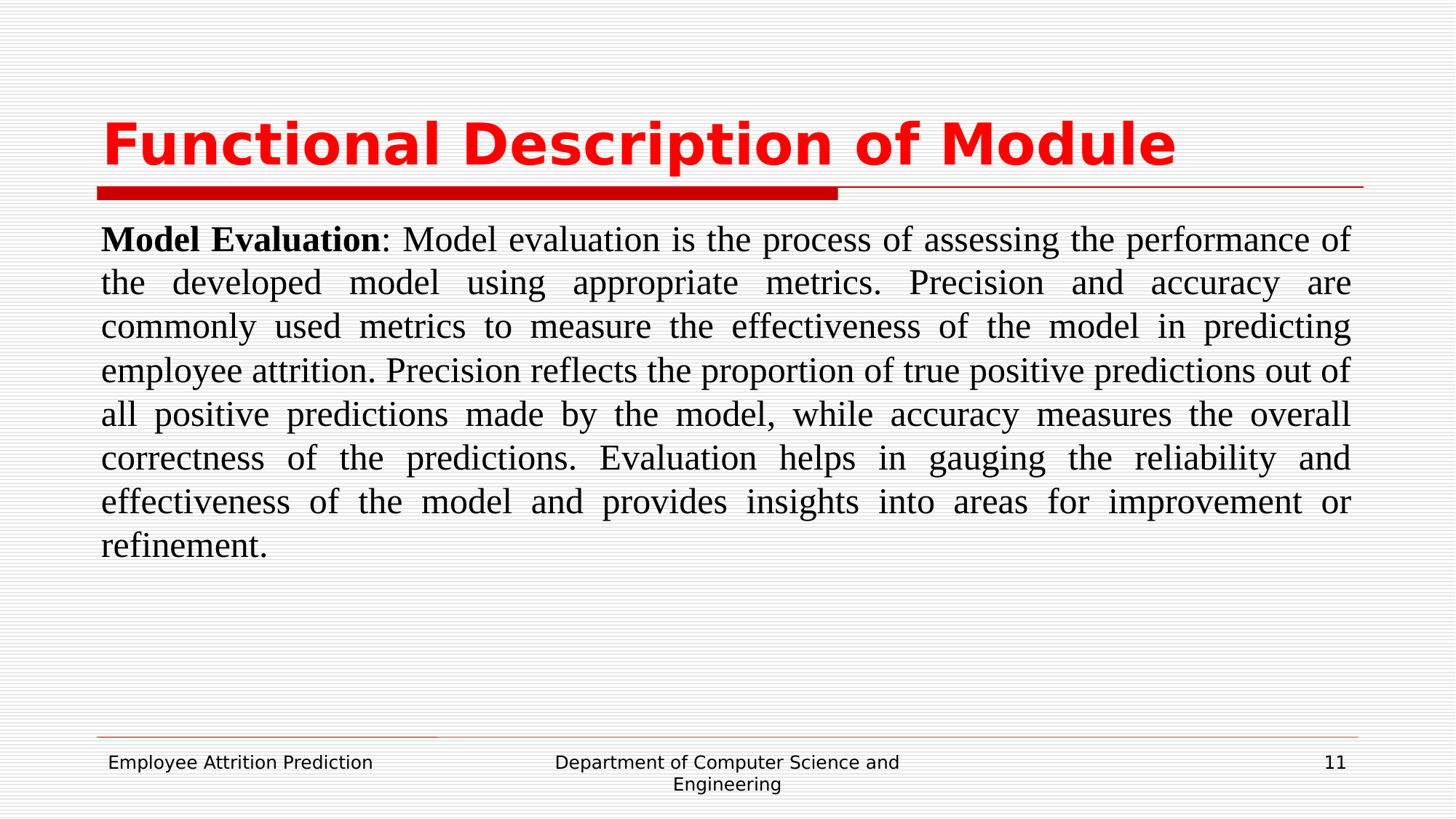

# Functional Description of Module
Model Evaluation: Model evaluation is the process of assessing the performance of the developed model using appropriate metrics. Precision and accuracy are commonly used metrics to measure the effectiveness of the model in predicting employee attrition. Precision reflects the proportion of true positive predictions out of all positive predictions made by the model, while accuracy measures the overall correctness of the predictions. Evaluation helps in gauging the reliability and effectiveness of the model and provides insights into areas for improvement or refinement.
Employee Attrition Prediction
Department of Computer Science and Engineering
11